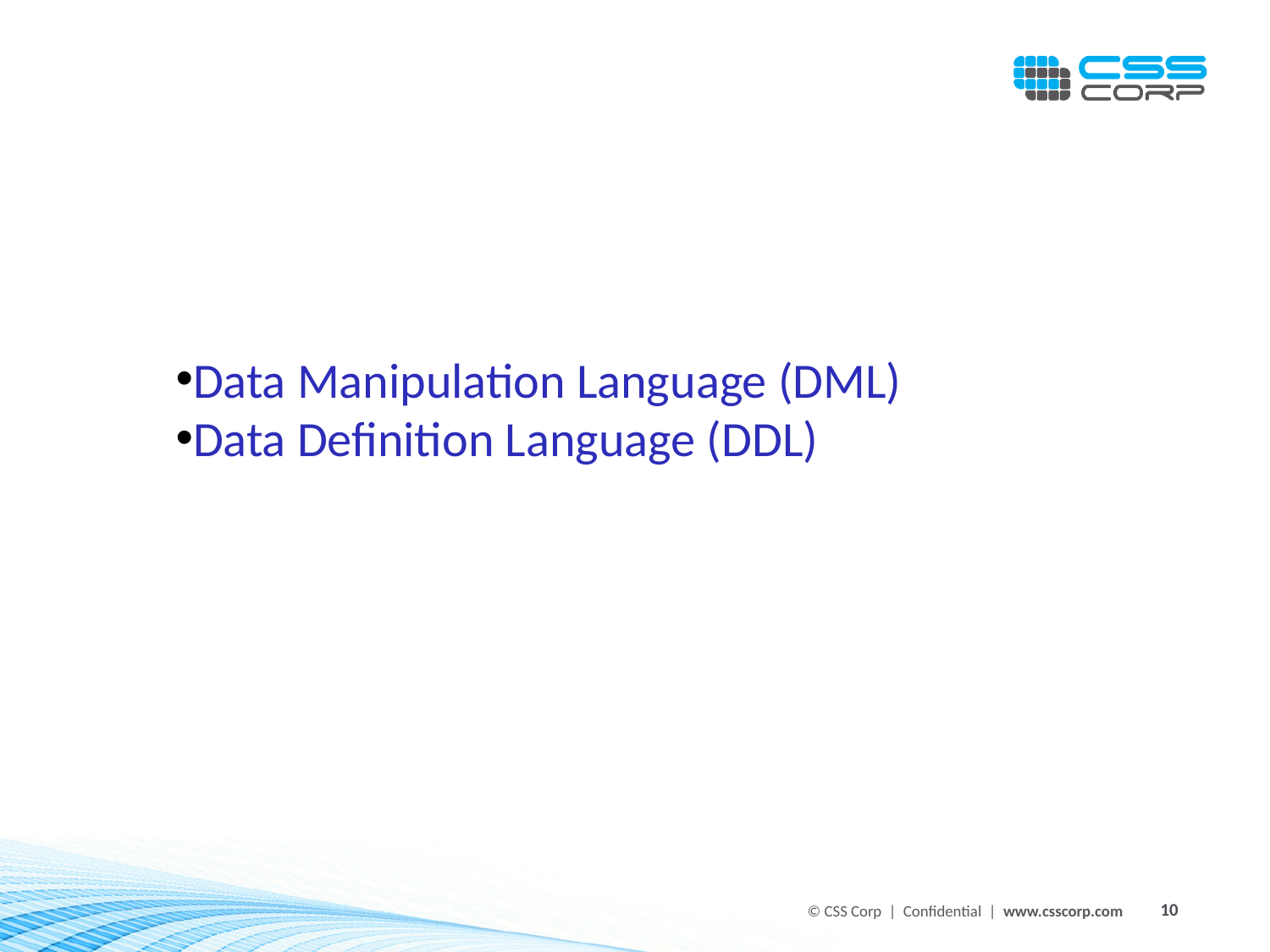

Data Manipulation Language (DML)
Data Definition Language (DDL)